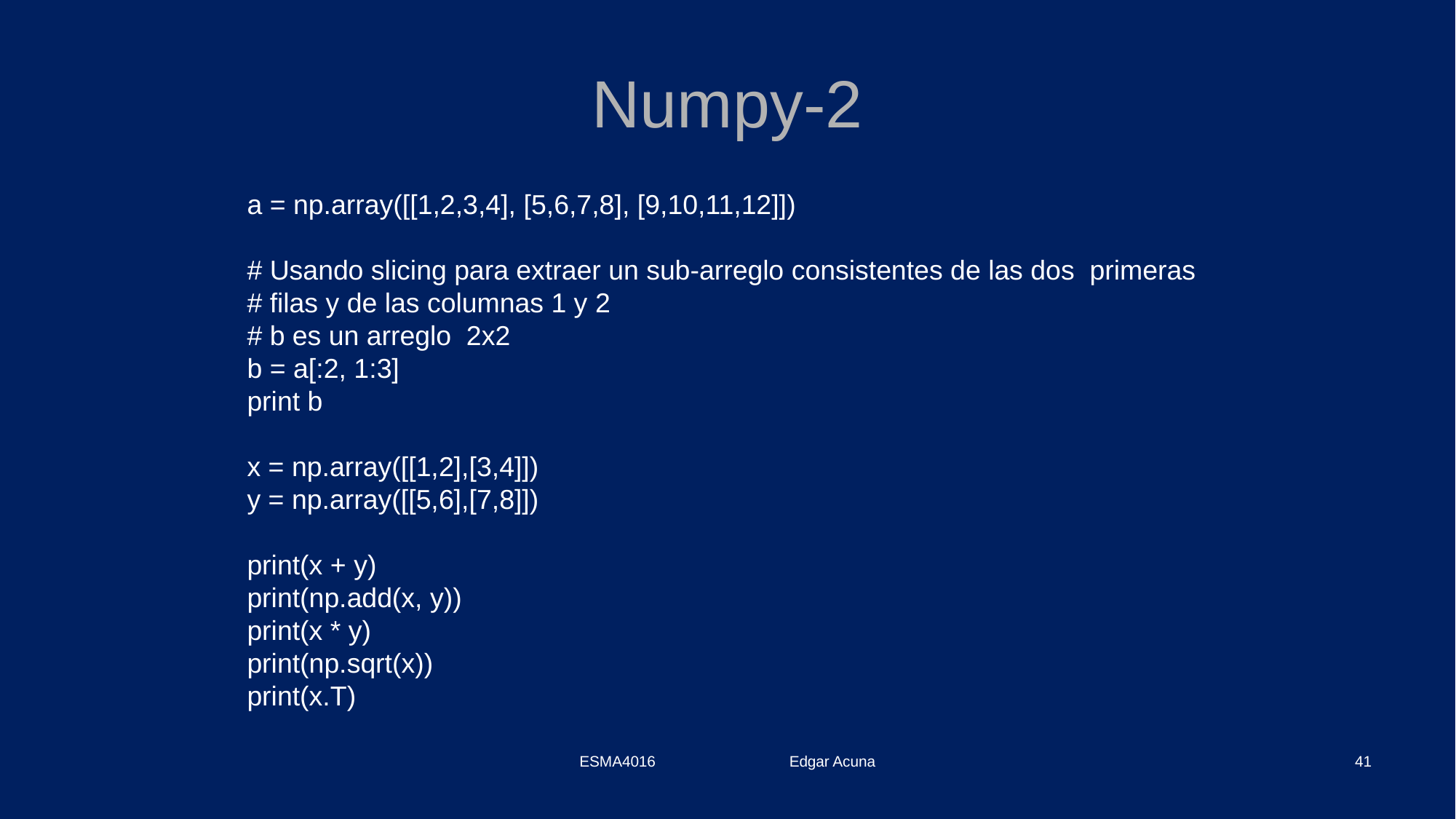

# Numpy-2
a = np.array([[1,2,3,4], [5,6,7,8], [9,10,11,12]])

# Usando slicing para extraer un sub-arreglo consistentes de las dos  primeras # filas y de las columnas 1 y 2
# b es un arreglo  2x2
b = a[:2, 1:3]
print b

x = np.array([[1,2],[3,4]])
y = np.array([[5,6],[7,8]])

print(x + y)
print(np.add(x, y))
print(x * y)
print(np.sqrt(x))
print(x.T)
ESMA4016                                Edgar Acuna
41